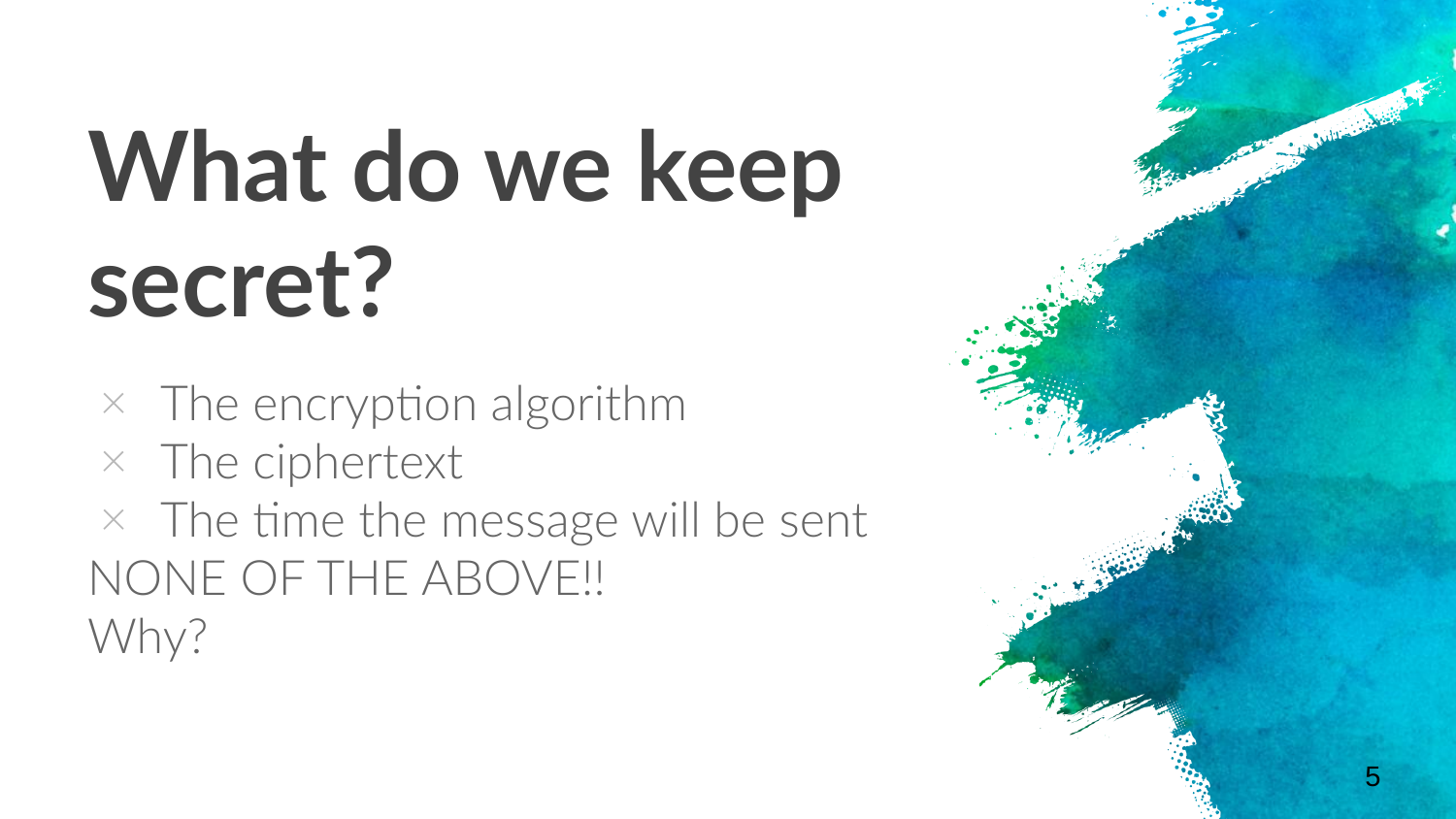

# What do we keep secret?
The encryption algorithm
The ciphertext
The time the message will be sent
NONE OF THE ABOVE!!
Why?
5